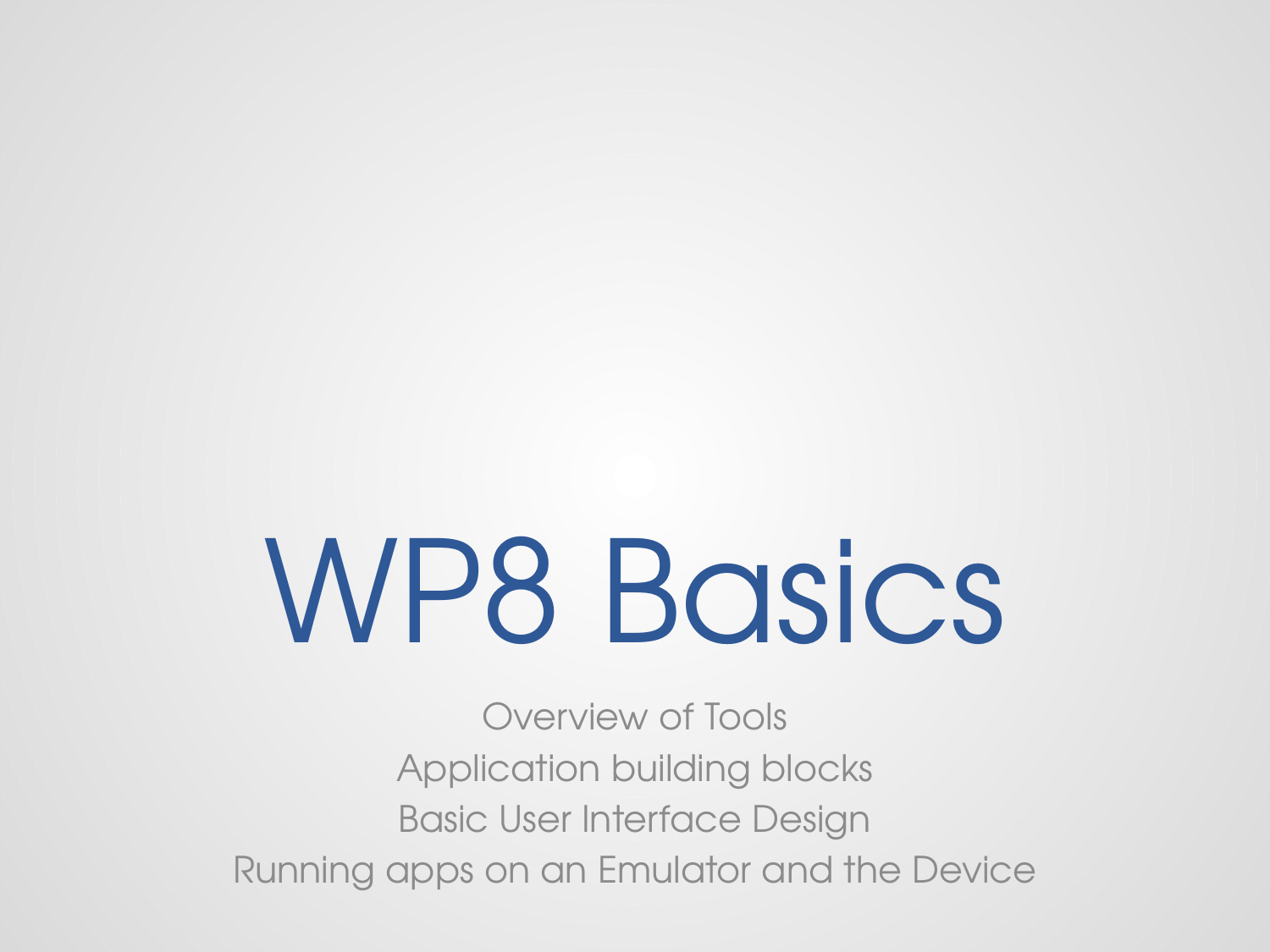

# WP8 Basics
Overview of Tools
Application building blocks
Basic User Interface Design
Running apps on an Emulator and the Device